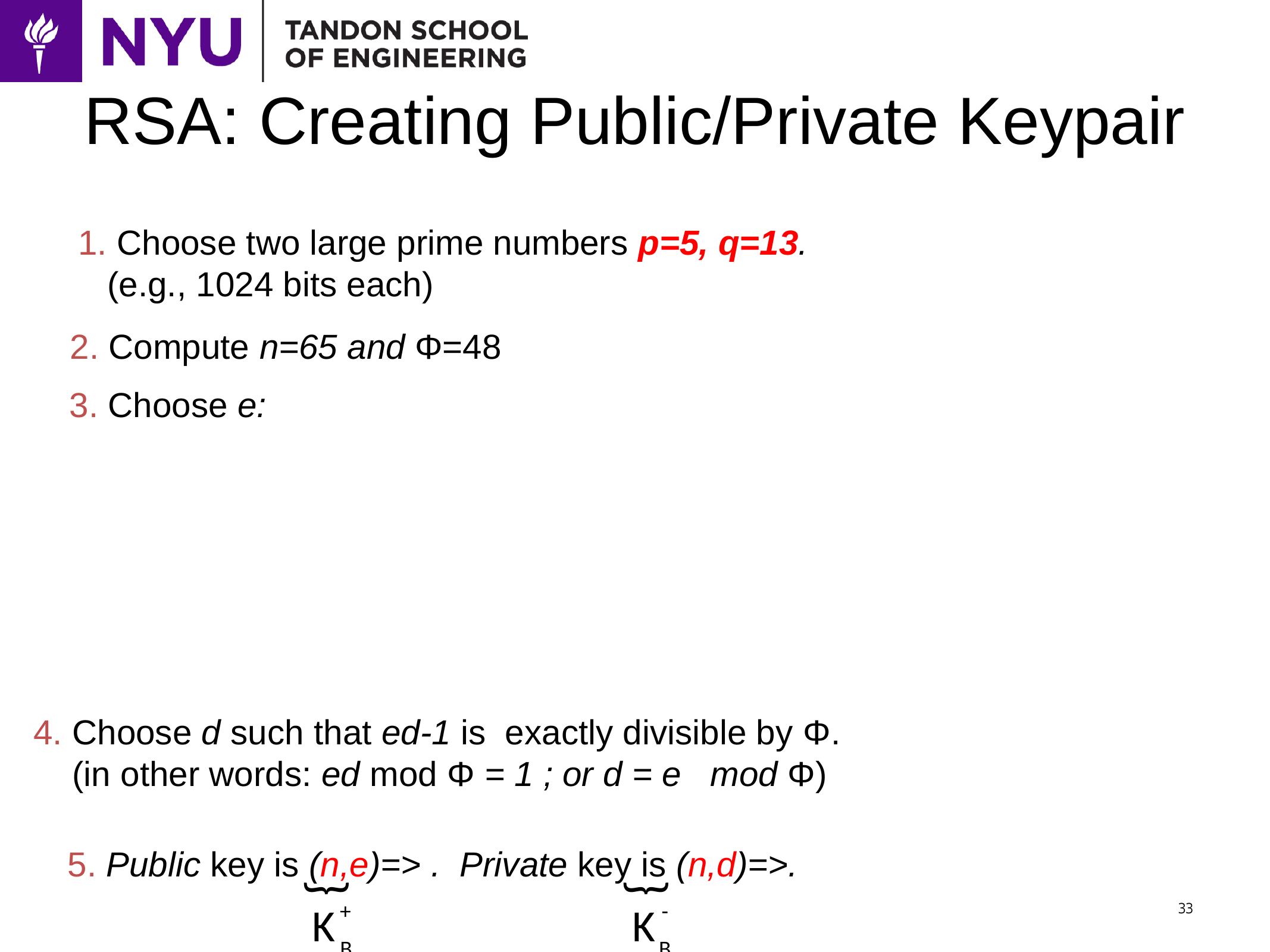

# RSA: Creating Public/Private Keypair
1. Choose two large prime numbers p=5, q=13.
   (e.g., 1024 bits each)
2. Compute n=65 and Φ=48
3. Choose e:
4. Choose d such that ed-1 is  exactly divisible by Φ.
    (in other words: ed mod Φ = 1 ; or d = e   mod Φ)

5. Public key is (n,e)=> .  Private key is (n,d)=>.
{
{
33
K
+
B
K
-
B